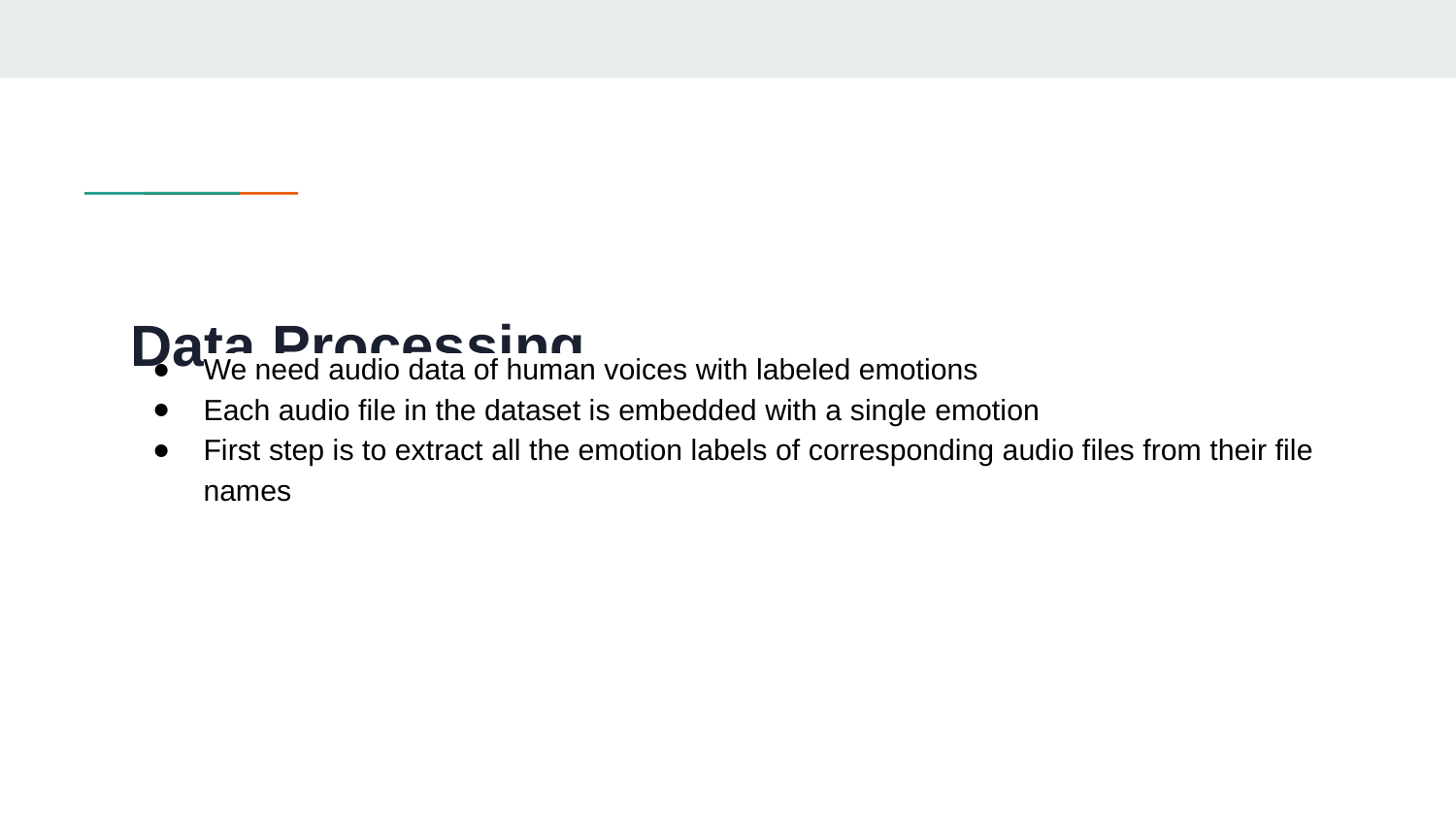

# Data Processing

We need audio data of human voices with labeled emotions
Each audio file in the dataset is embedded with a single emotion
First step is to extract all the emotion labels of corresponding audio files from their file names